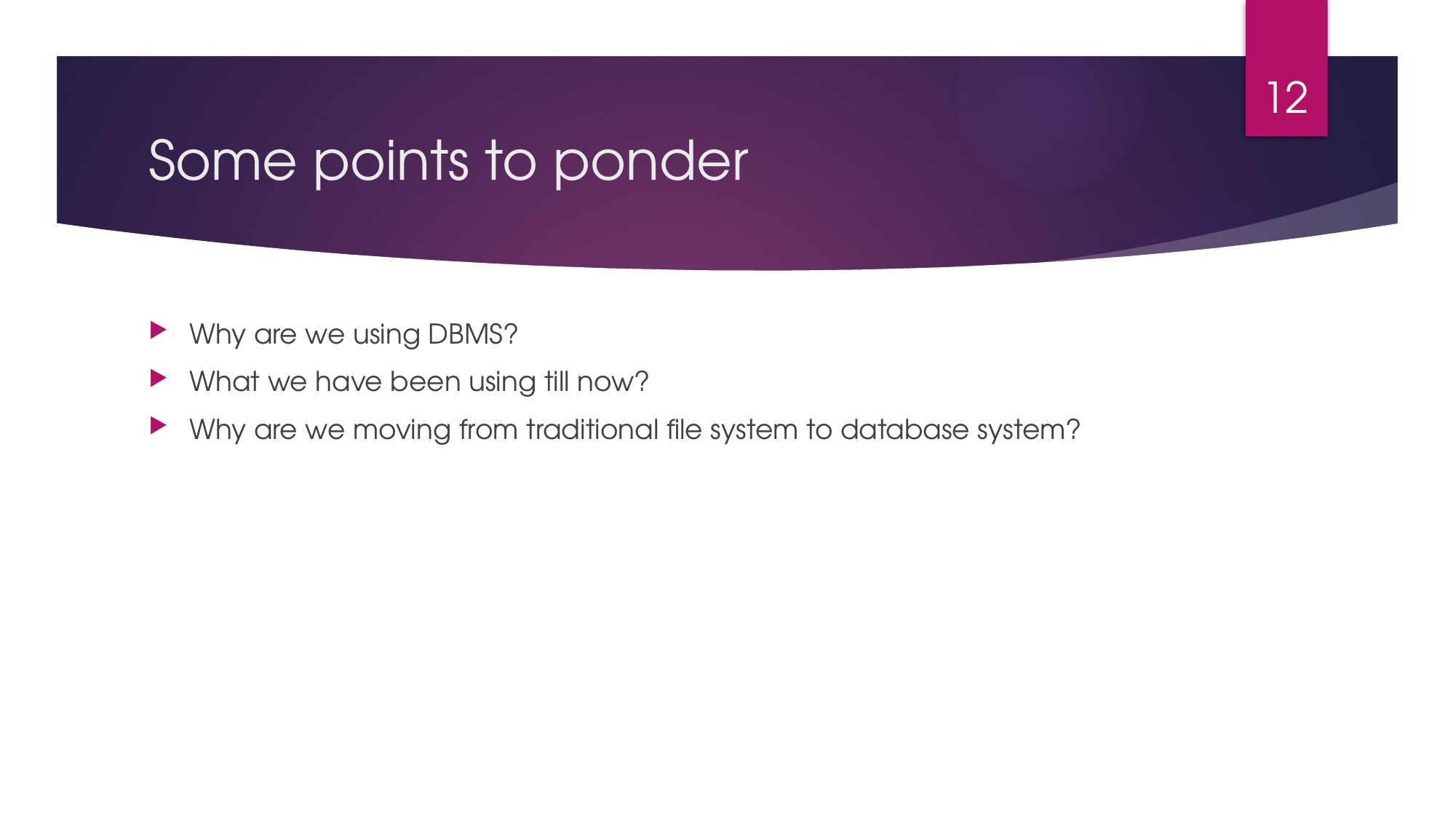

12
# Some points to ponder
Why are we using DBMS?
What we have been using till now?
Why are we moving from traditional file system to database system?